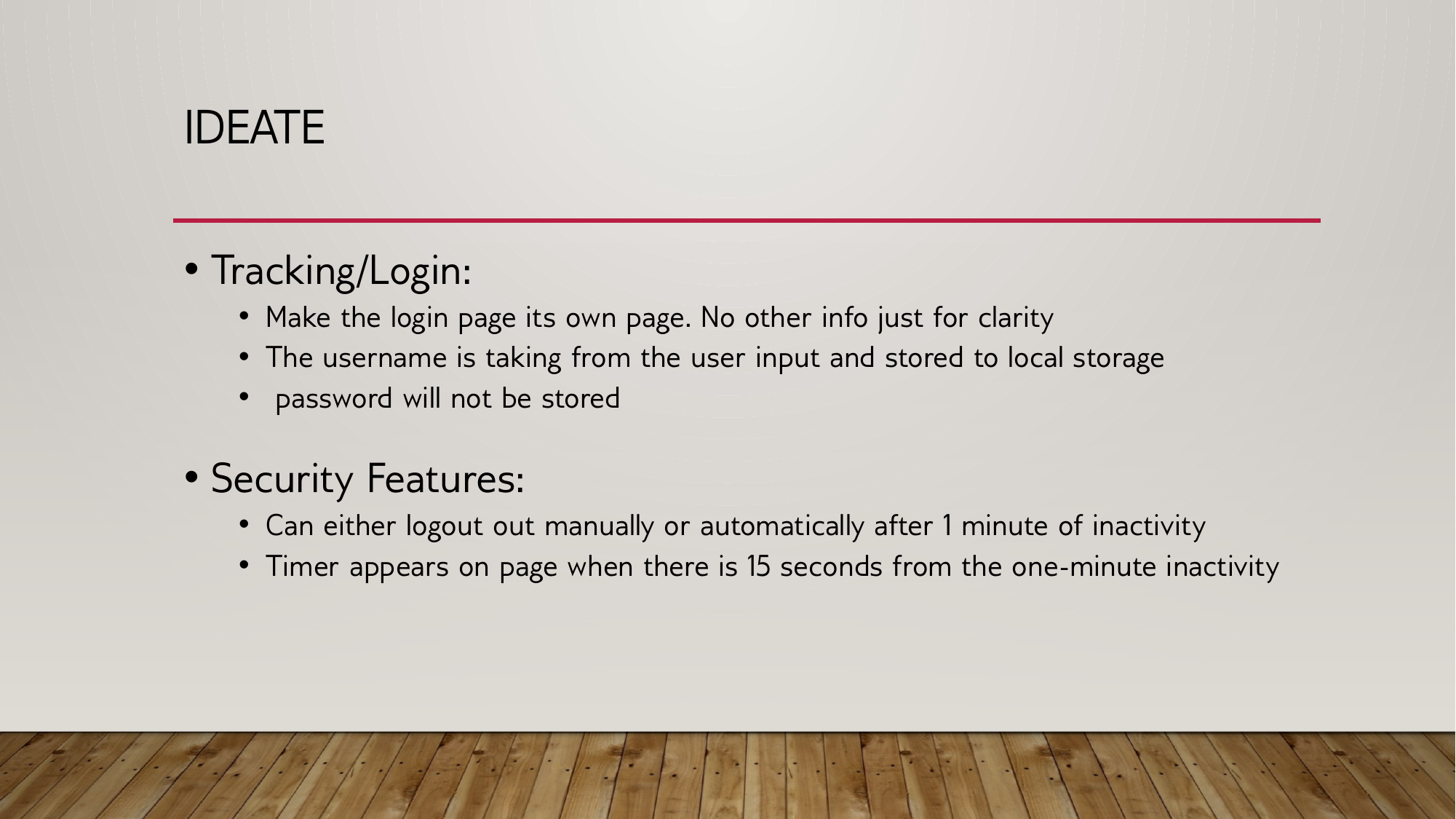

# Ideate
Tracking/Login:
Make the login page its own page. No other info just for clarity
The username is taking from the user input and stored to local storage
 password will not be stored

Security Features:
Can either logout out manually or automatically after 1 minute of inactivity
Timer appears on page when there is 15 seconds from the one-minute inactivity